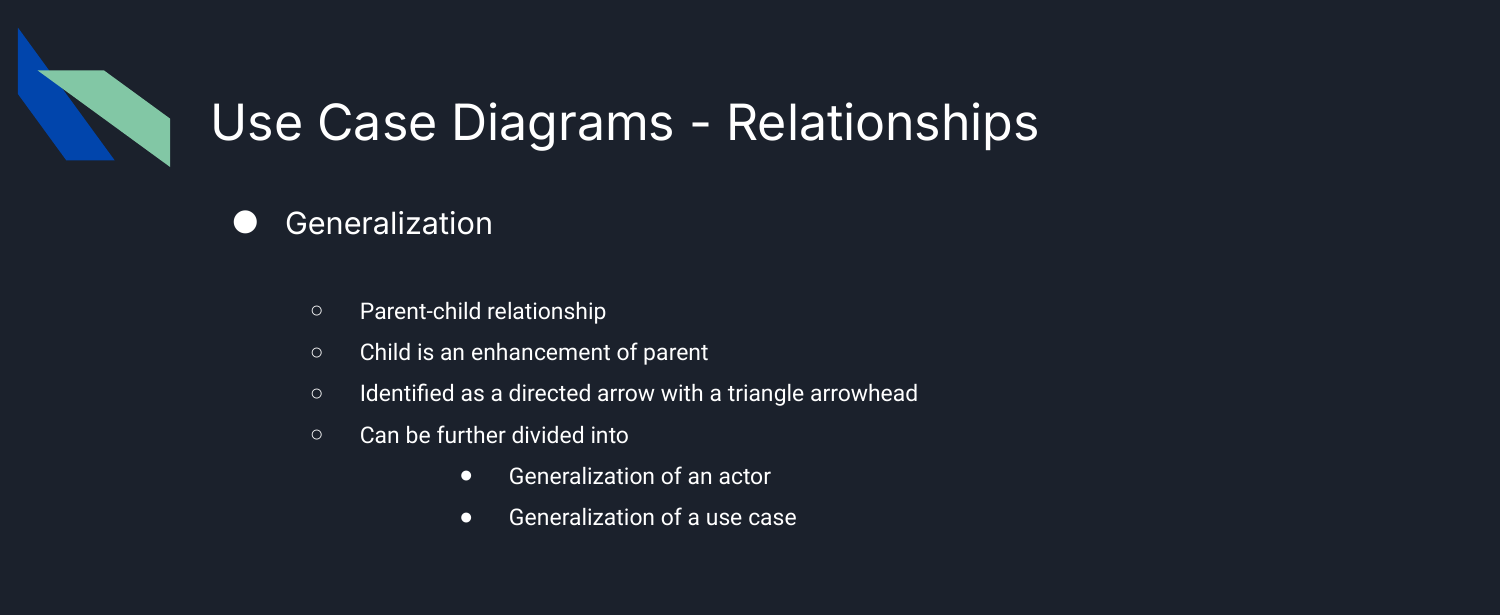

# Use Case Diagrams - Relationships
Generalization

Parent-child relationship
Child is an enhancement of parent
Identified as a directed arrow with a triangle arrowhead
Can be further divided into
Generalization of an actor
Generalization of a use case